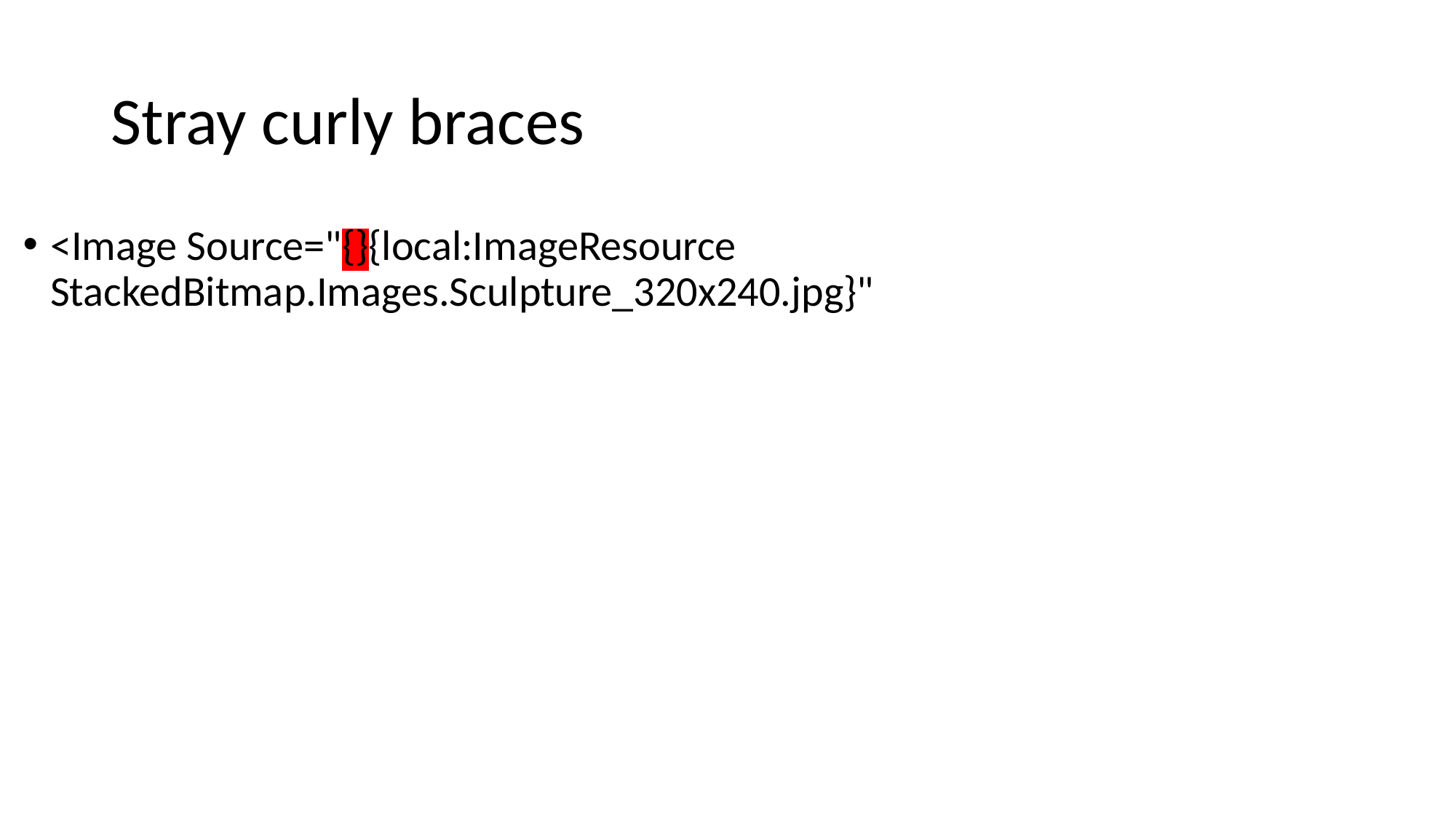

# Stray curly braces
<Image Source="{}{local:ImageResource StackedBitmap.Images.Sculpture_320x240.jpg}"